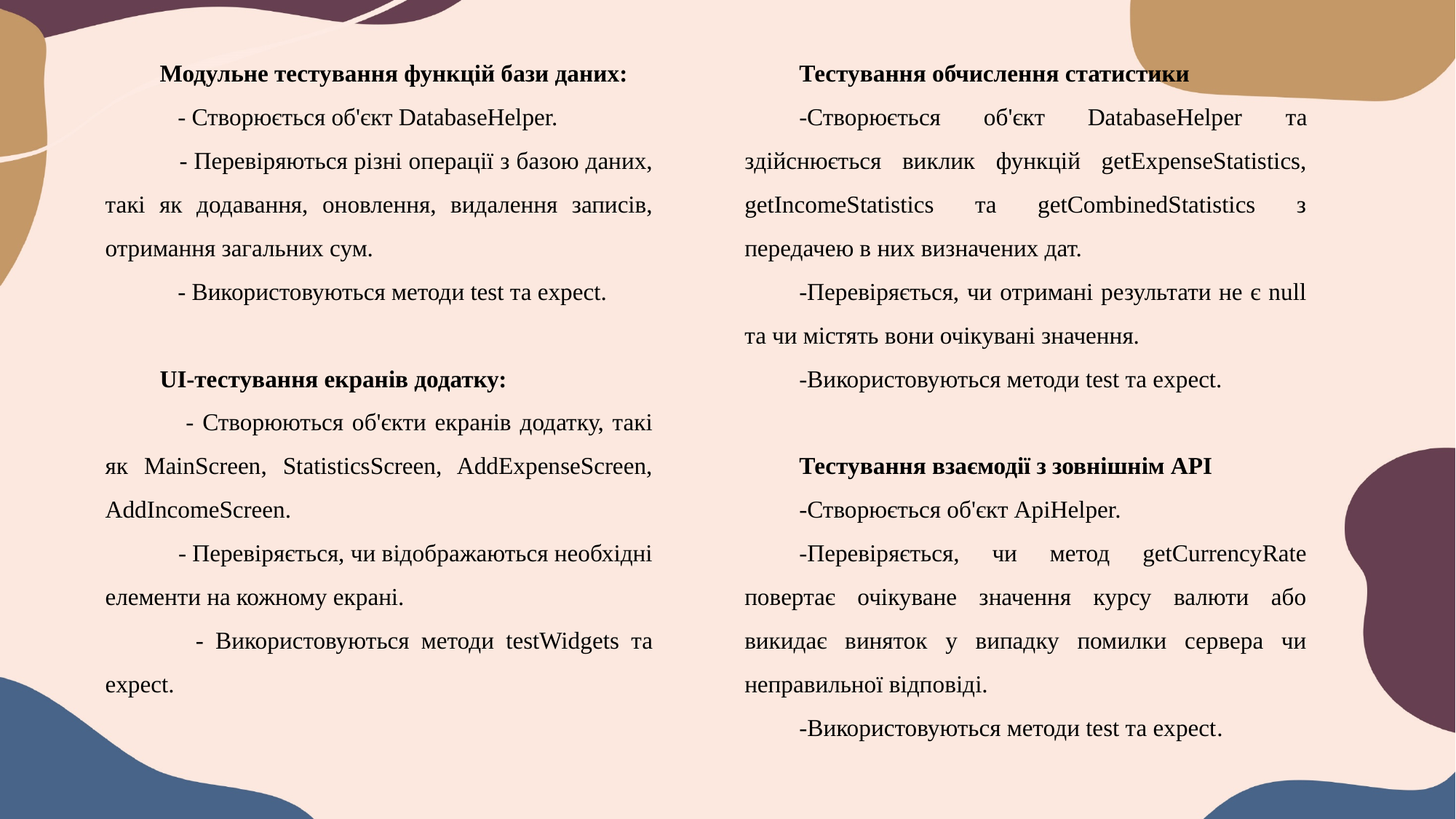

Модульне тестування функцій бази даних:
   - Створюється об'єкт DatabaseHelper.
   - Перевіряються різні операції з базою даних, такі як додавання, оновлення, видалення записів, отримання загальних сум.
   - Використовуються методи test та expect.

UI-тестування екранів додатку:
   - Створюються об'єкти екранів додатку, такі як MainScreen, StatisticsScreen, AddExpenseScreen, AddIncomeScreen.
   - Перевіряється, чи відображаються необхідні елементи на кожному екрані.
   - Використовуються методи testWidgets та expect.

Тестування обчислення статистики
-Створюється об'єкт DatabaseHelper та здійснюється виклик функцій getExpenseStatistics, getIncomeStatistics та getCombinedStatistics з передачею в них визначених дат.
-Перевіряється, чи отримані результати не є null та чи містять вони очікувані значення.
-Використовуються методи test та expect.

Тестування взаємодії з зовнішнім API
-Створюється об'єкт ApiHelper.
-Перевіряється, чи метод getCurrencyRate повертає очікуване значення курсу валюти або викидає виняток у випадку помилки сервера чи неправильної відповіді.
-Використовуються методи test та expect.